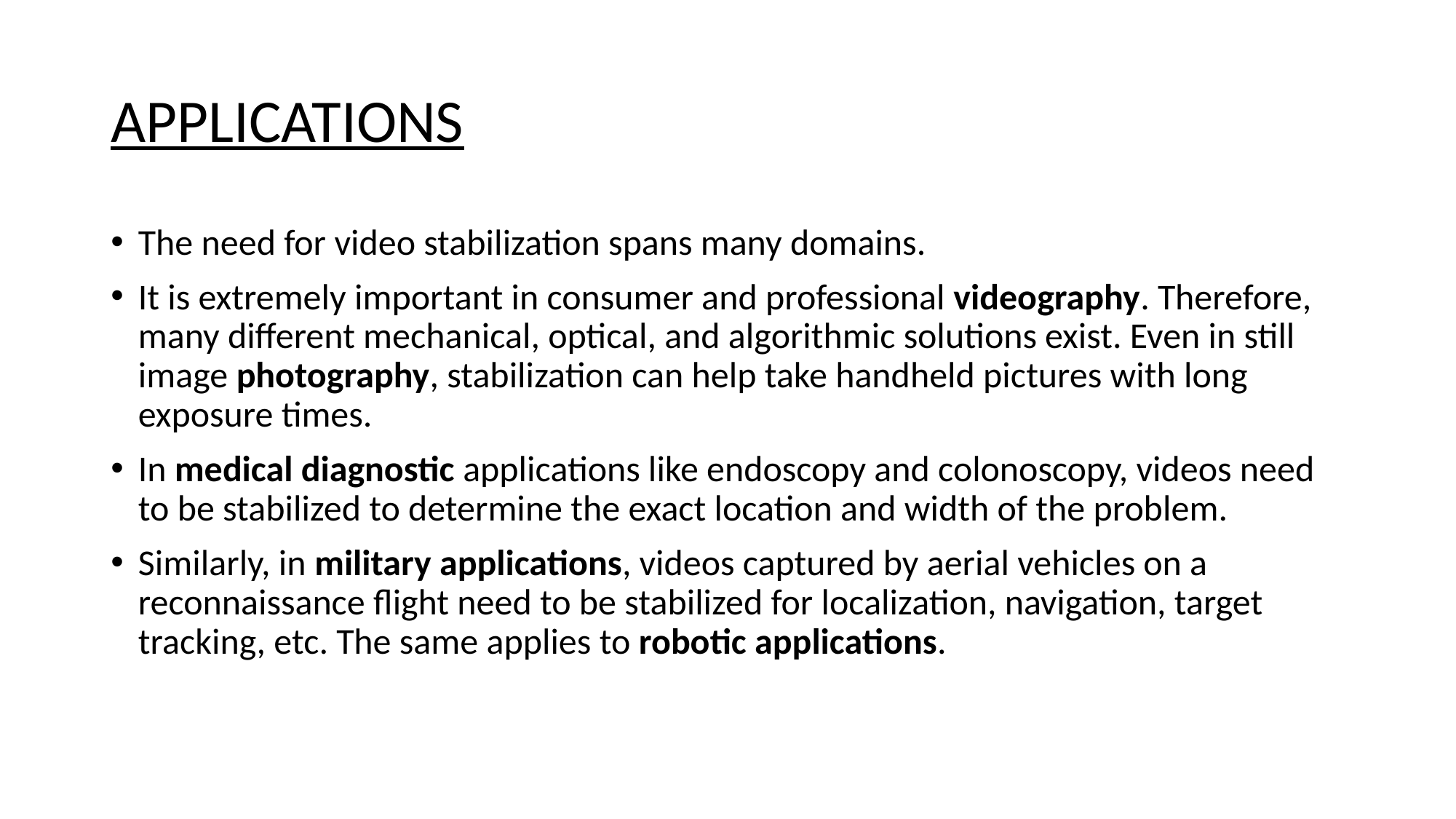

# APPLICATIONS
The need for video stabilization spans many domains.
It is extremely important in consumer and professional videography. Therefore, many different mechanical, optical, and algorithmic solutions exist. Even in still image photography, stabilization can help take handheld pictures with long exposure times.
In medical diagnostic applications like endoscopy and colonoscopy, videos need to be stabilized to determine the exact location and width of the problem.
Similarly, in military applications, videos captured by aerial vehicles on a reconnaissance flight need to be stabilized for localization, navigation, target tracking, etc. The same applies to robotic applications.